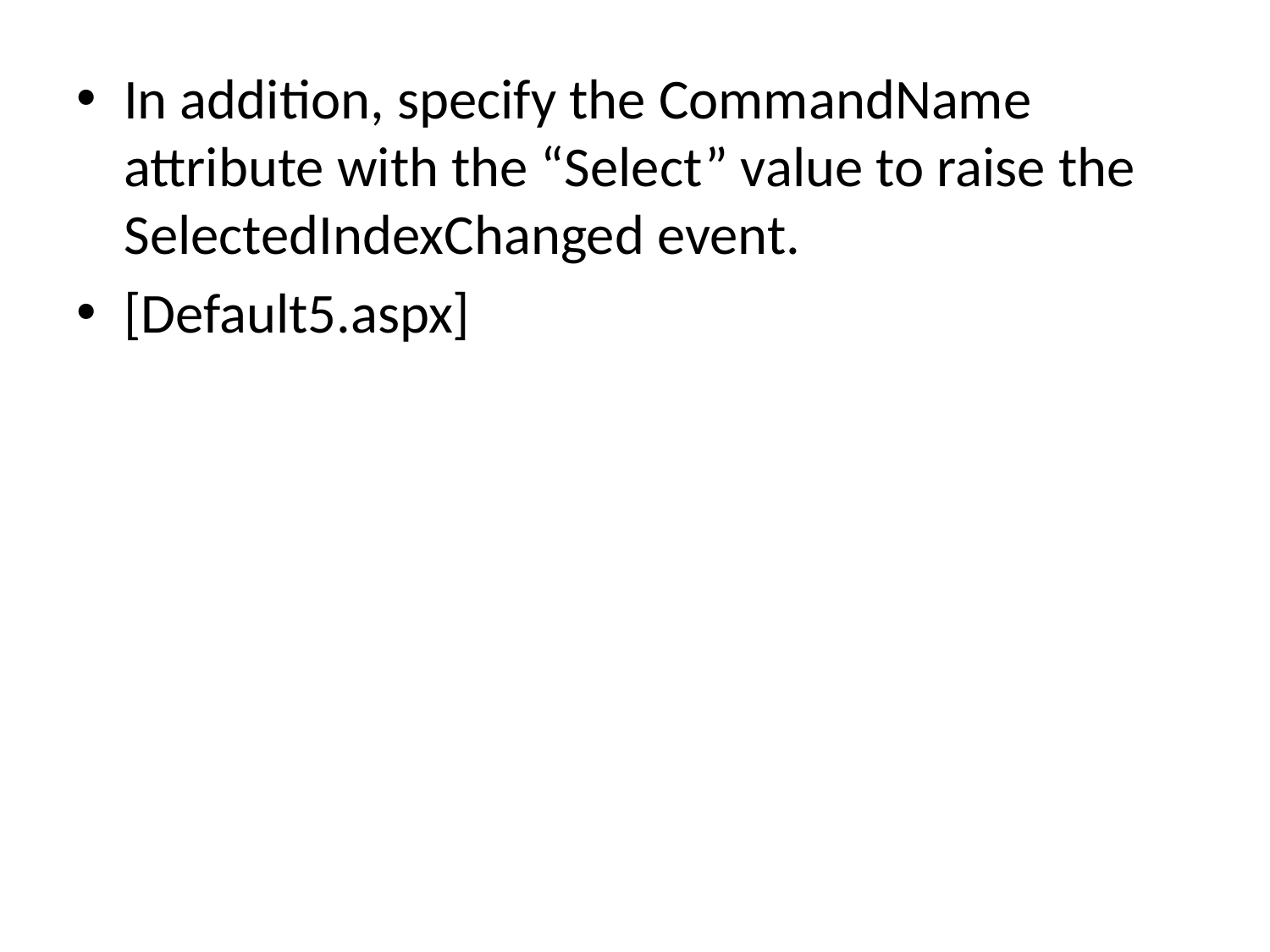

In addition, specify the CommandName attribute with the “Select” value to raise the SelectedIndexChanged event.
[Default5.aspx]